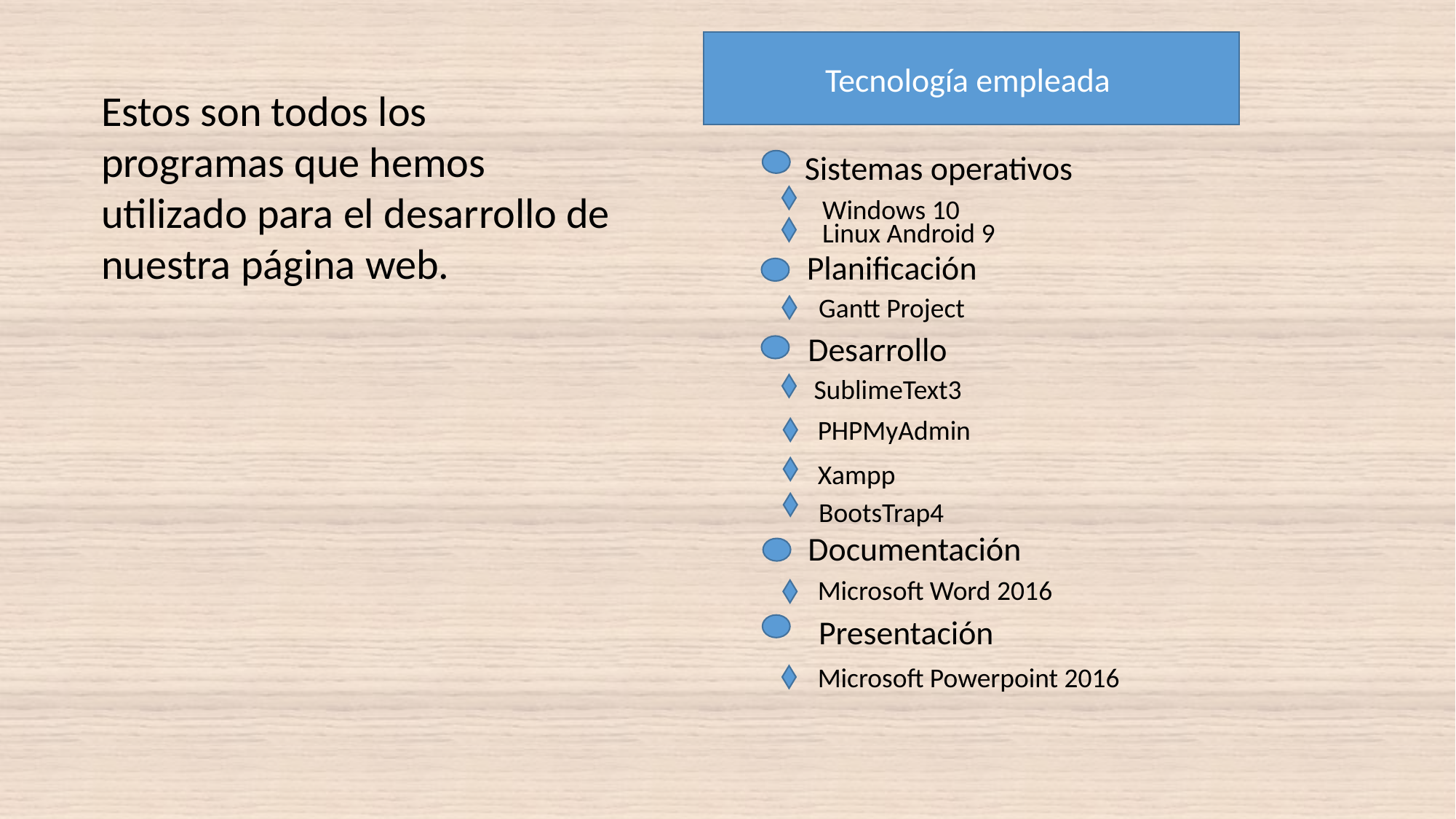

Tecnología empleada
Estos son todos los programas que hemos utilizado para el desarrollo de nuestra página web.
Sistemas operativos

Windows 10
Linux Android 9

Planificación

Gantt Project

Desarrollo

SublimeText3

PHPMyAdmin

Xampp

BootsTrap4

Documentación

Microsoft Word 2016

Presentación

Microsoft Powerpoint 2016